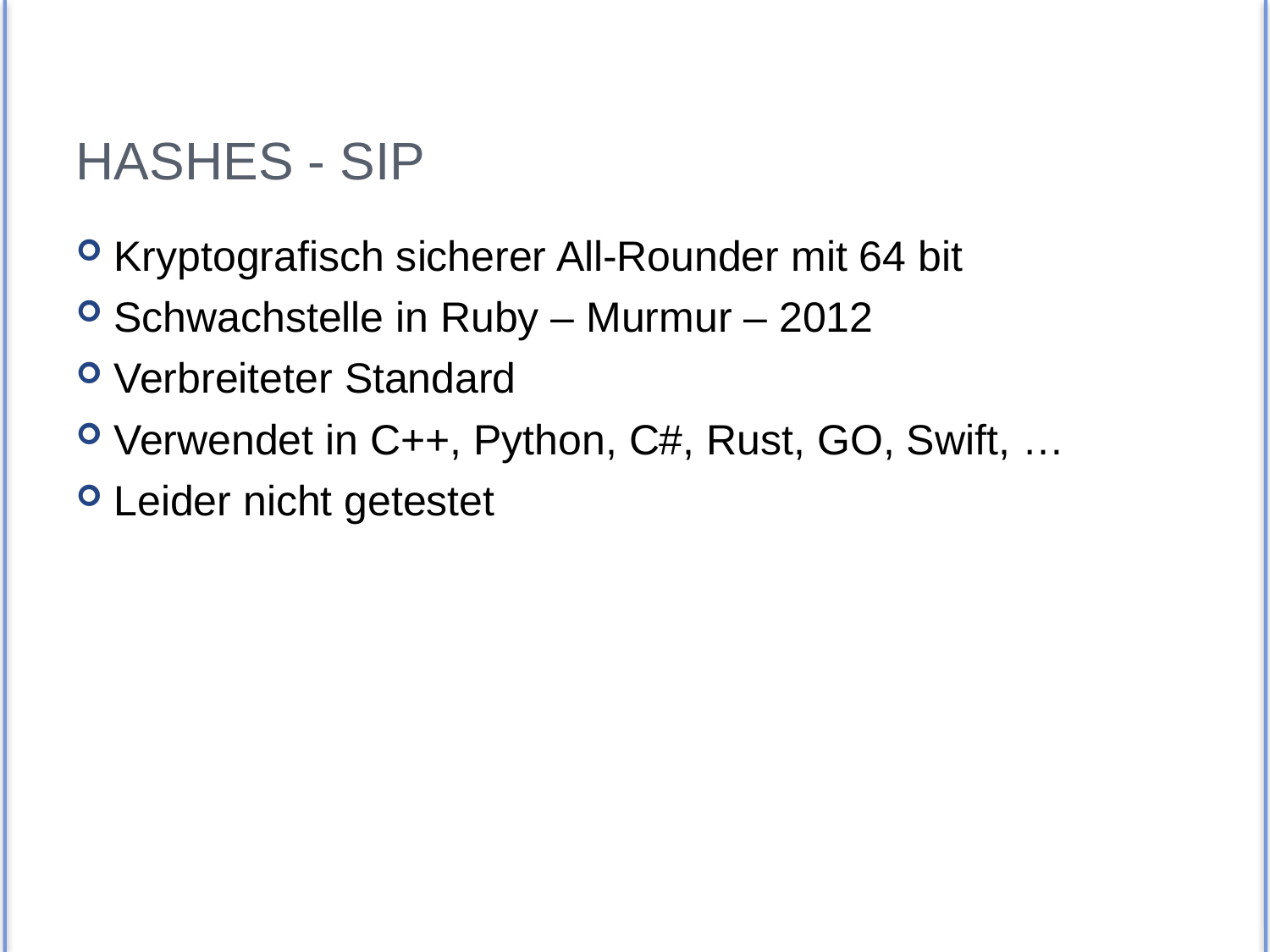

# Hashes - SIP
Kryptografisch sicherer All-Rounder mit 64 bit
Schwachstelle in Ruby – Murmur – 2012
Verbreiteter Standard
Verwendet in C++, Python, C#, Rust, GO, Swift, …
Leider nicht getestet